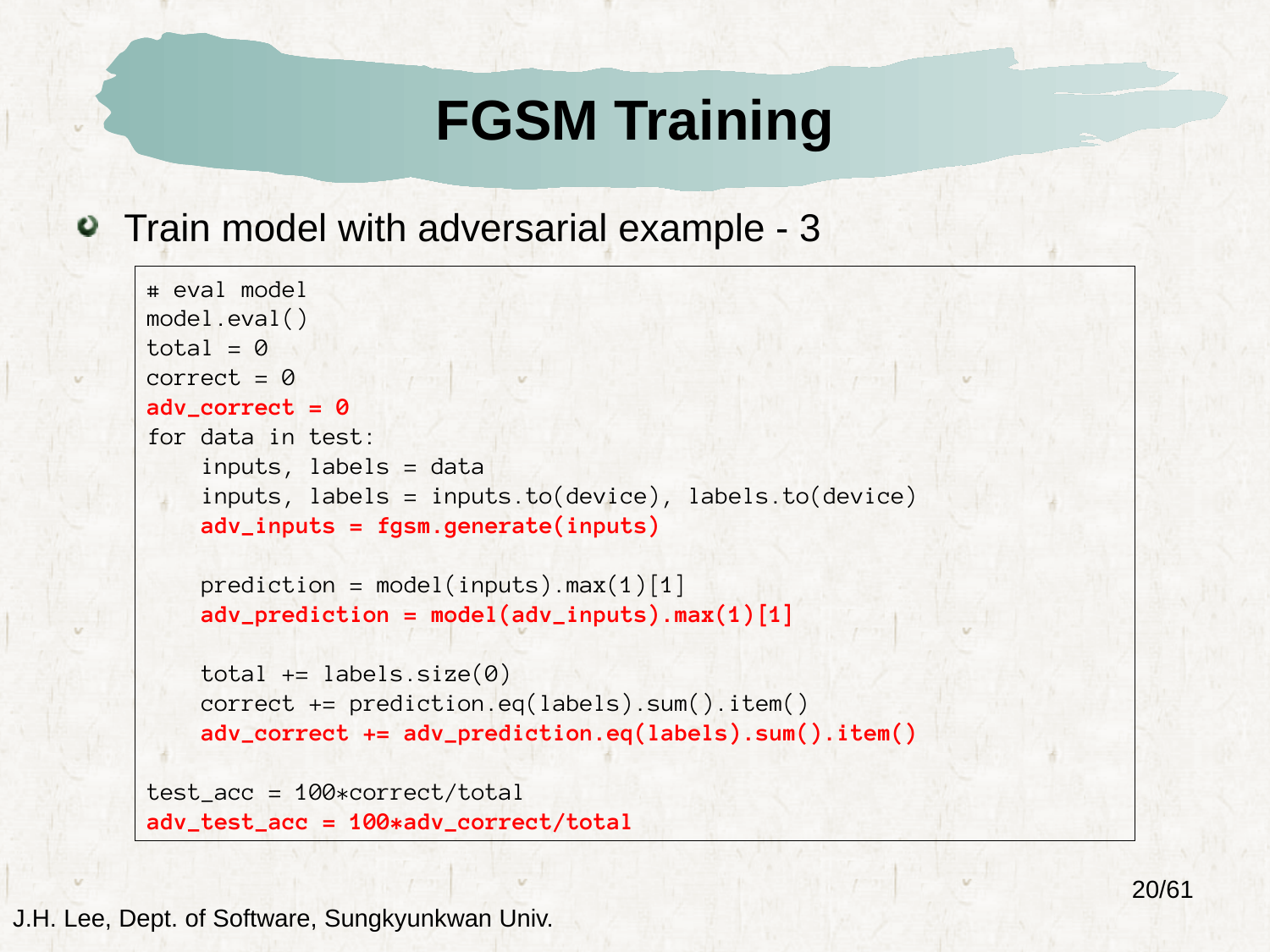

# FGSM Training
Train model with adversarial example - 3
# eval model
model.eval()
total = 0
correct = 0
adv_correct = 0
for data in test:
    inputs, labels = data
    inputs, labels = inputs.to(device), labels.to(device)
    adv_inputs = fgsm.generate(inputs)
    prediction = model(inputs).max(1)[1]
    adv_prediction = model(adv_inputs).max(1)[1]
    total += labels.size(0)
    correct += prediction.eq(labels).sum().item()
    adv_correct += adv_prediction.eq(labels).sum().item()

test_acc = 100*correct/total
adv_test_acc = 100*adv_correct/total
20/61
J.H. Lee, Dept. of Software, Sungkyunkwan Univ.